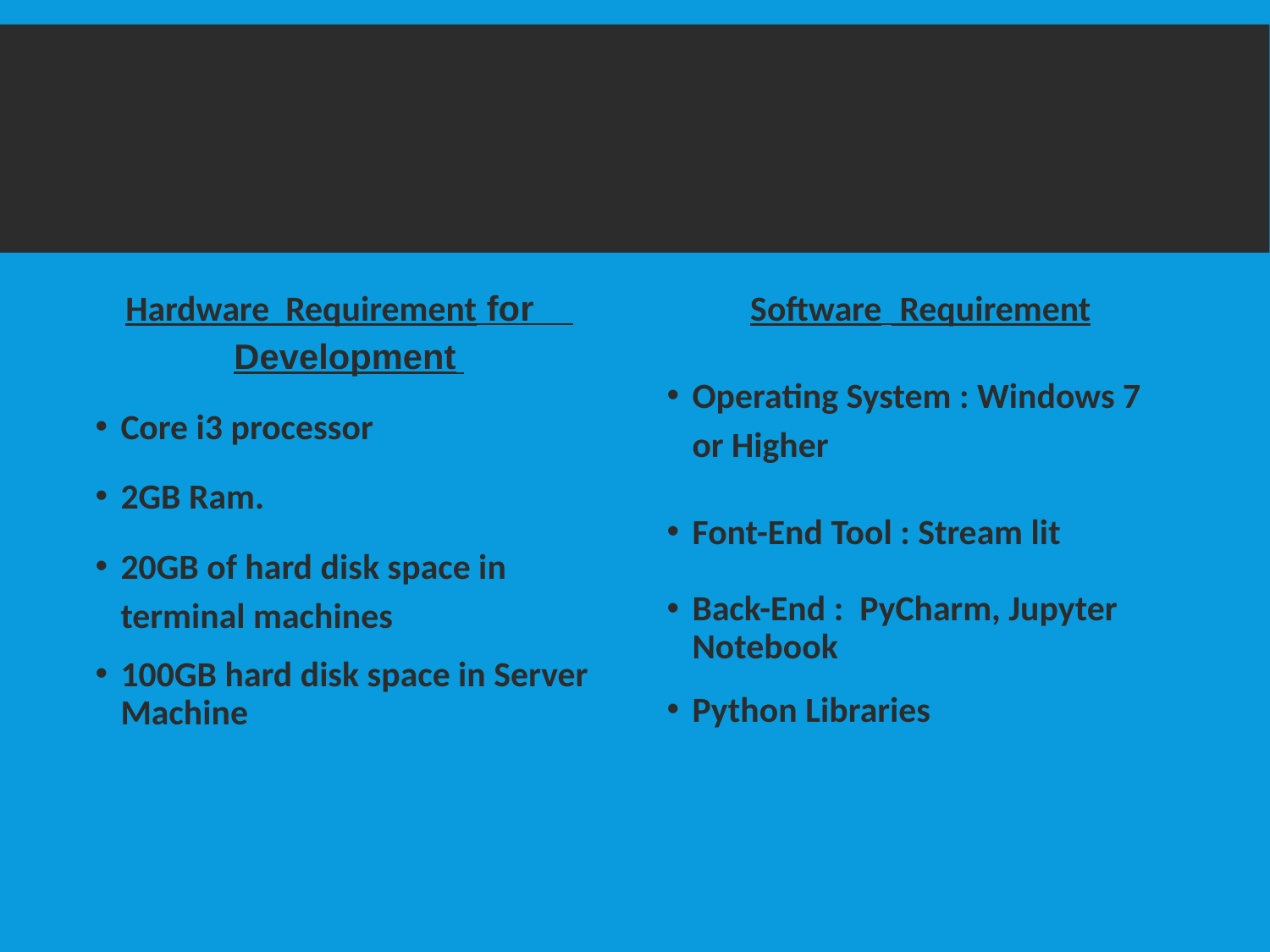

# Requirement Analysis
Hardware  Requirement for     Development
Core i3 processor
2GB Ram.
20GB of hard disk space in terminal machines
100GB hard disk space in Server Machine

Software  Requirement
Operating System : Windows 7 or Higher
Font-End Tool : Stream lit
Back-End :  PyCharm, Jupyter Notebook
Python Libraries